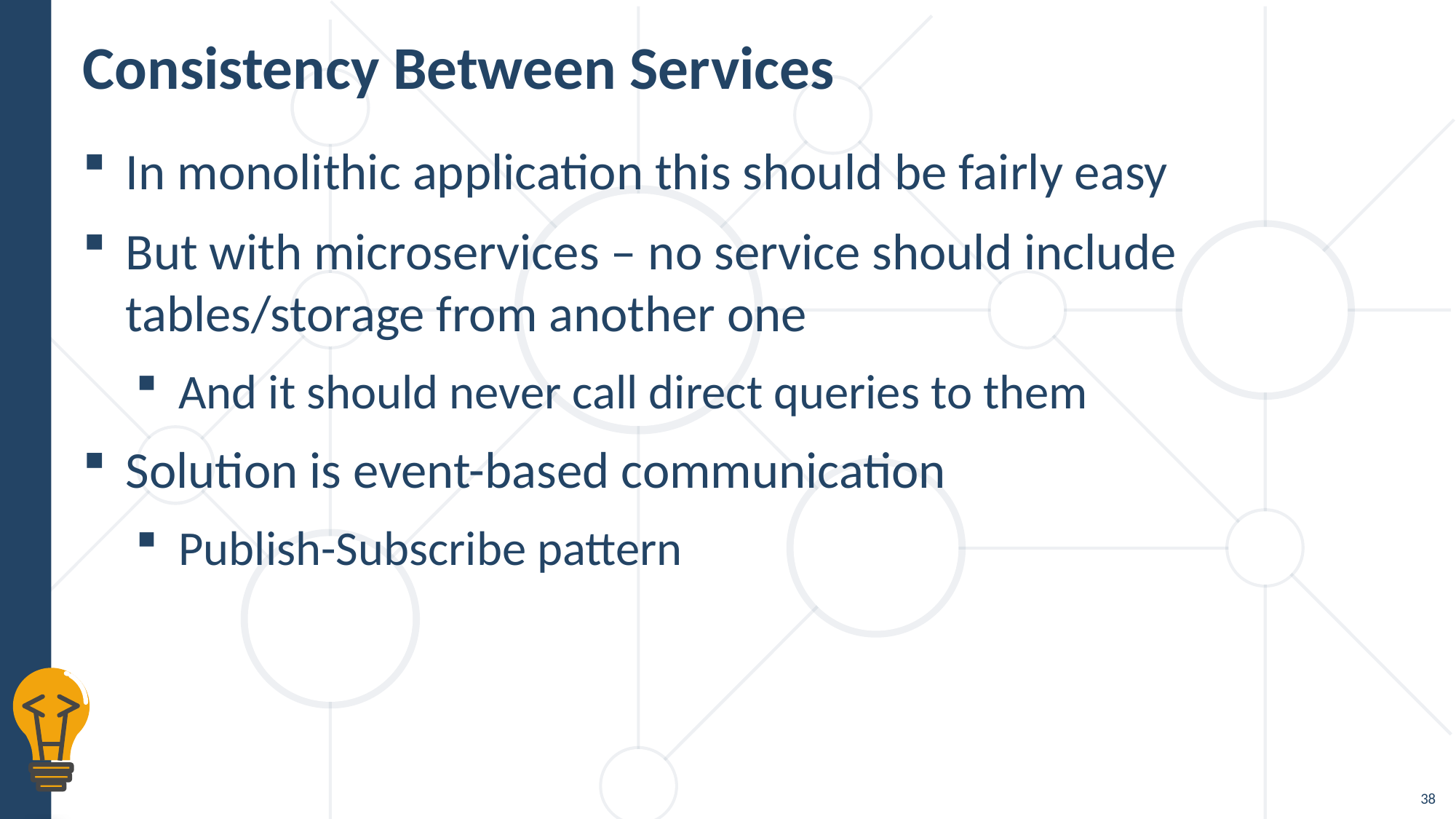

# Consistency Between Services
In monolithic application this should be fairly easy
But with microservices – no service should include tables/storage from another one
And it should never call direct queries to them
Solution is event-based communication
Publish-Subscribe pattern
38